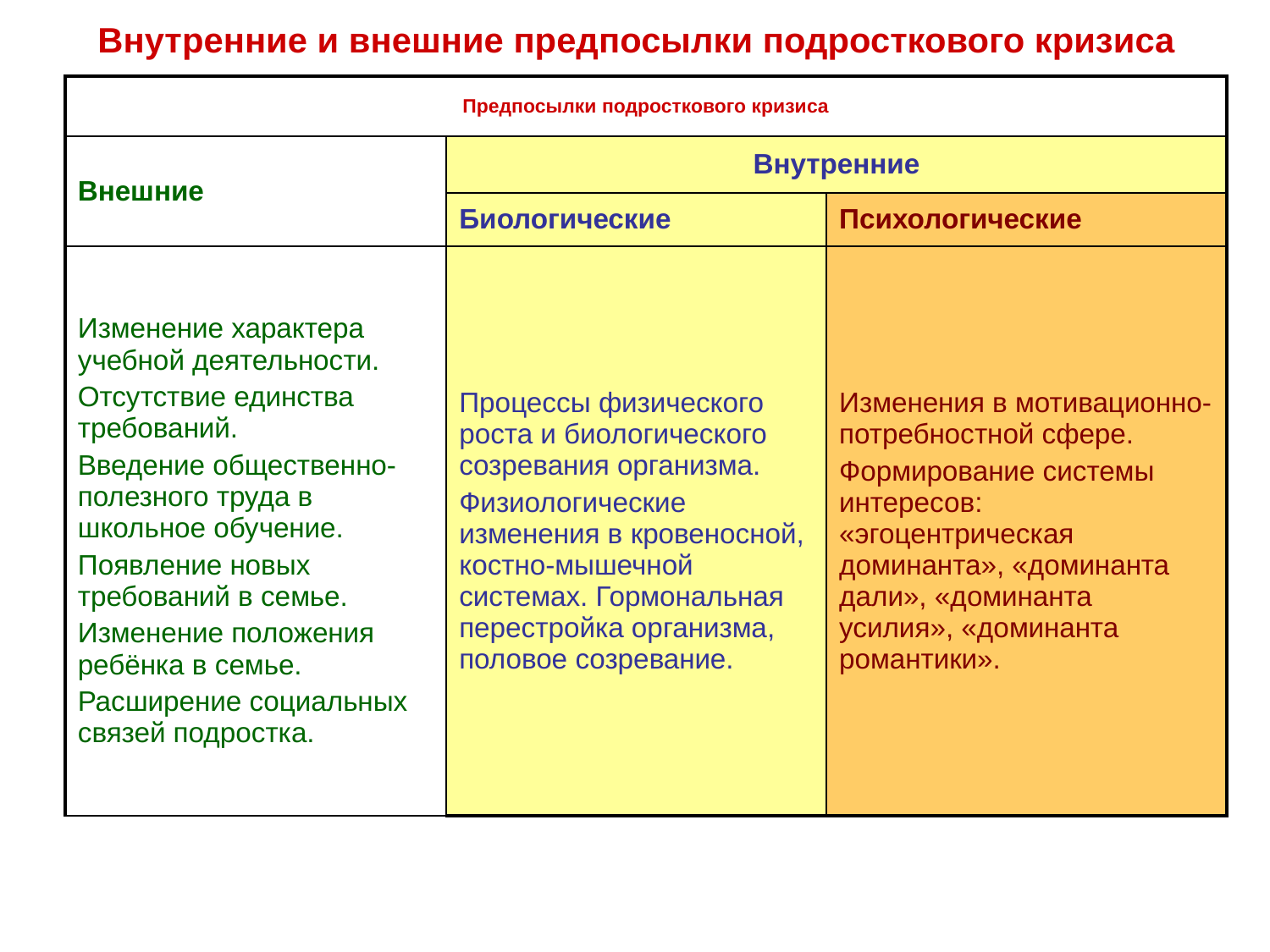

Внутренние и внешние предпосылки подросткового кризиса
| Предпосылки подросткового кризиса |  |  |
| --- | --- | --- |
| Внешние | Внутренние |  |
|  | Биологические | Психологические |
| Изменение характера учебной деятельности. Отсутствие единства требований. Введение общественно-полезного труда в школьное обучение. Появление новых требований в семье. Изменение положения ребёнка в семье. Расширение социальных связей подростка. | Процессы физического роста и биологического созревания организма. Физиологические изменения в кровеносной, костно-мышечной системах. Гормональная перестройка организма, половое созревание. | Изменения в мотивационно-потребностной сфере. Формирование системы интересов: «эгоцентрическая доминанта», «доминанта дали», «доминанта усилия», «доминанта романтики». |